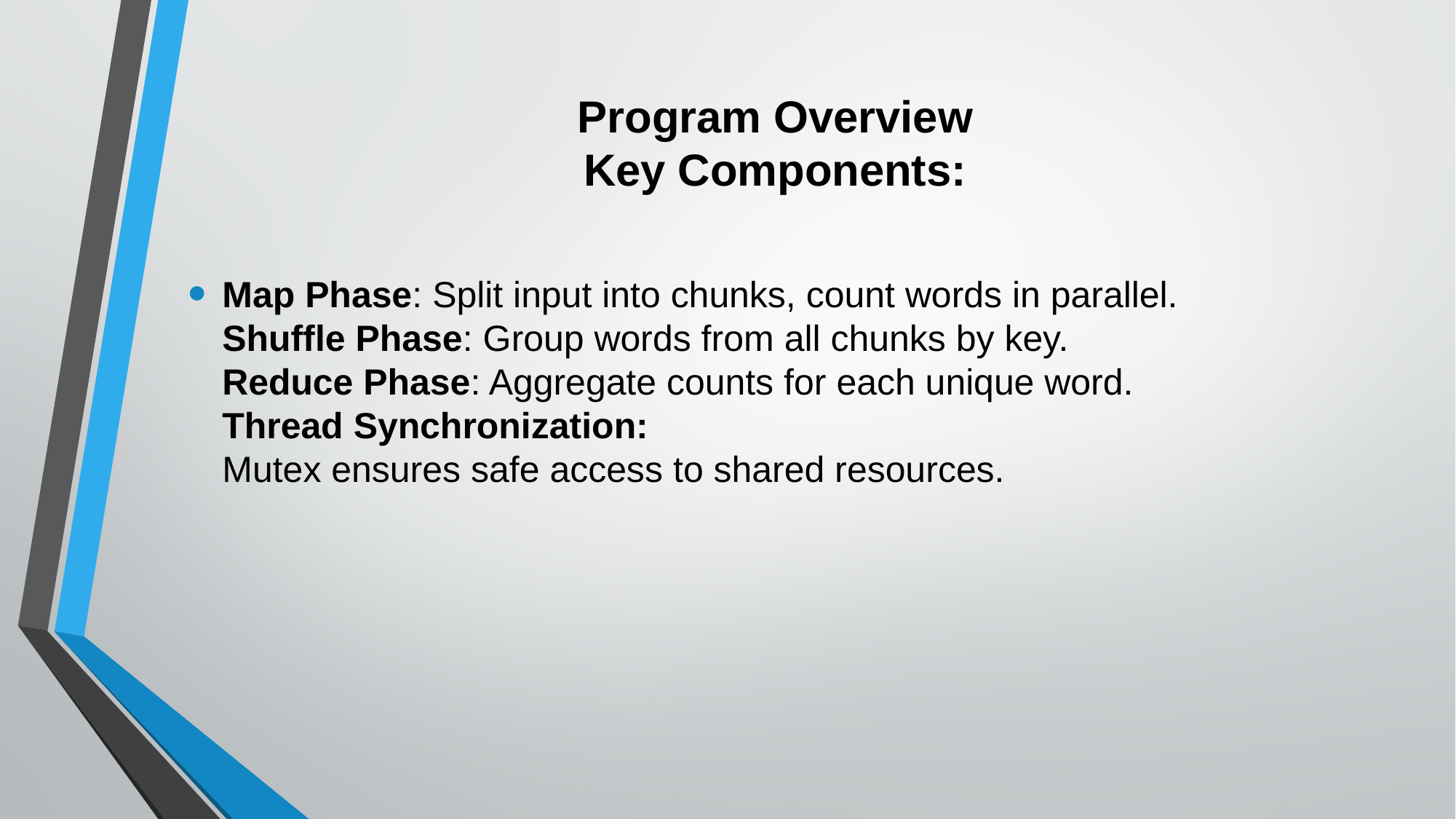

# Program Overview Key Components:
Map Phase: Split input into chunks, count words in parallel.
Shuffle Phase: Group words from all chunks by key.
Reduce Phase: Aggregate counts for each unique word.
Thread Synchronization:
Mutex ensures safe access to shared resources.